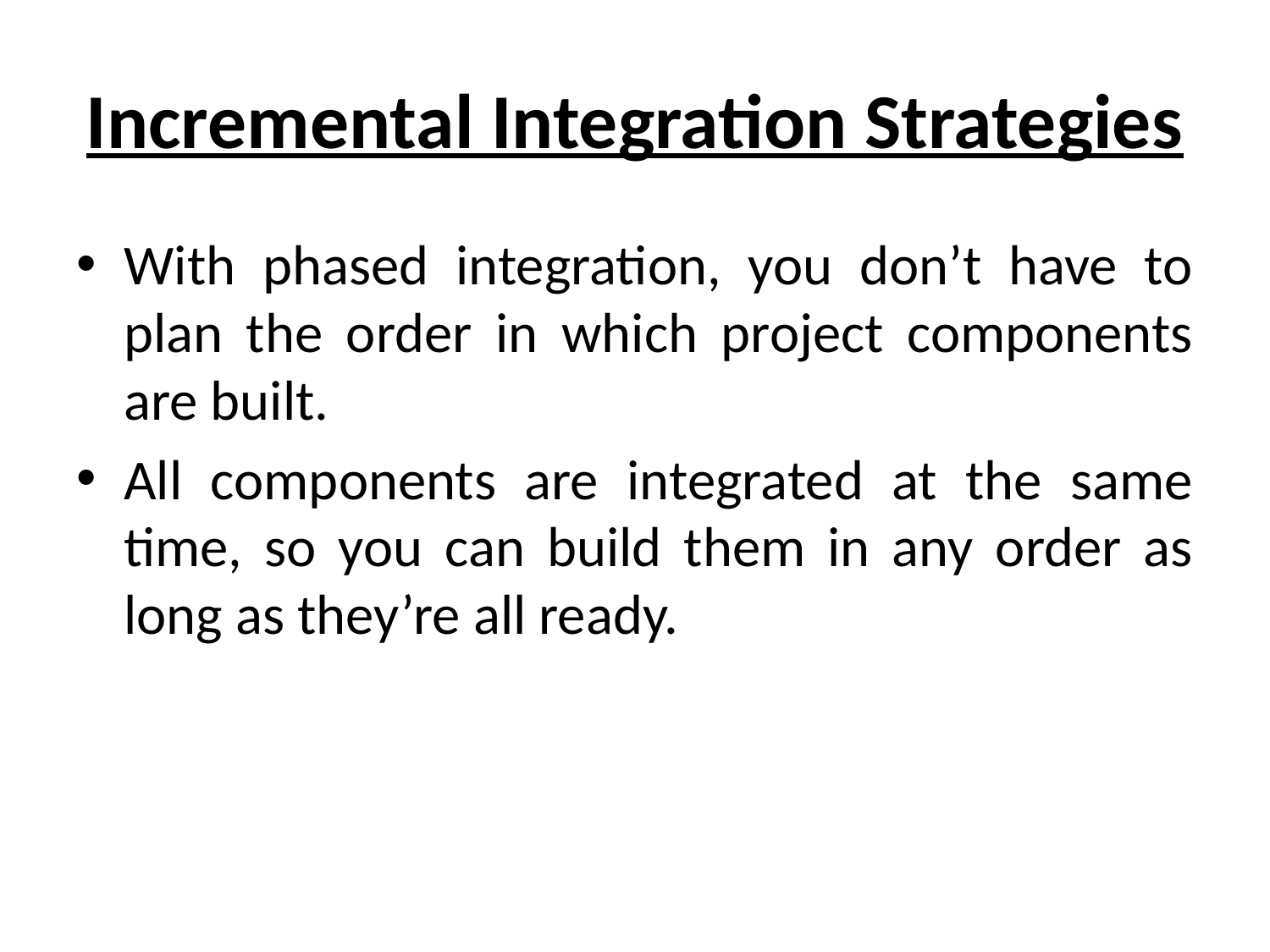

# Incremental Integration Strategies
With phased integration, you don’t have to plan the order in which project components are built.
All components are integrated at the same time, so you can build them in any order as long as they’re all ready.